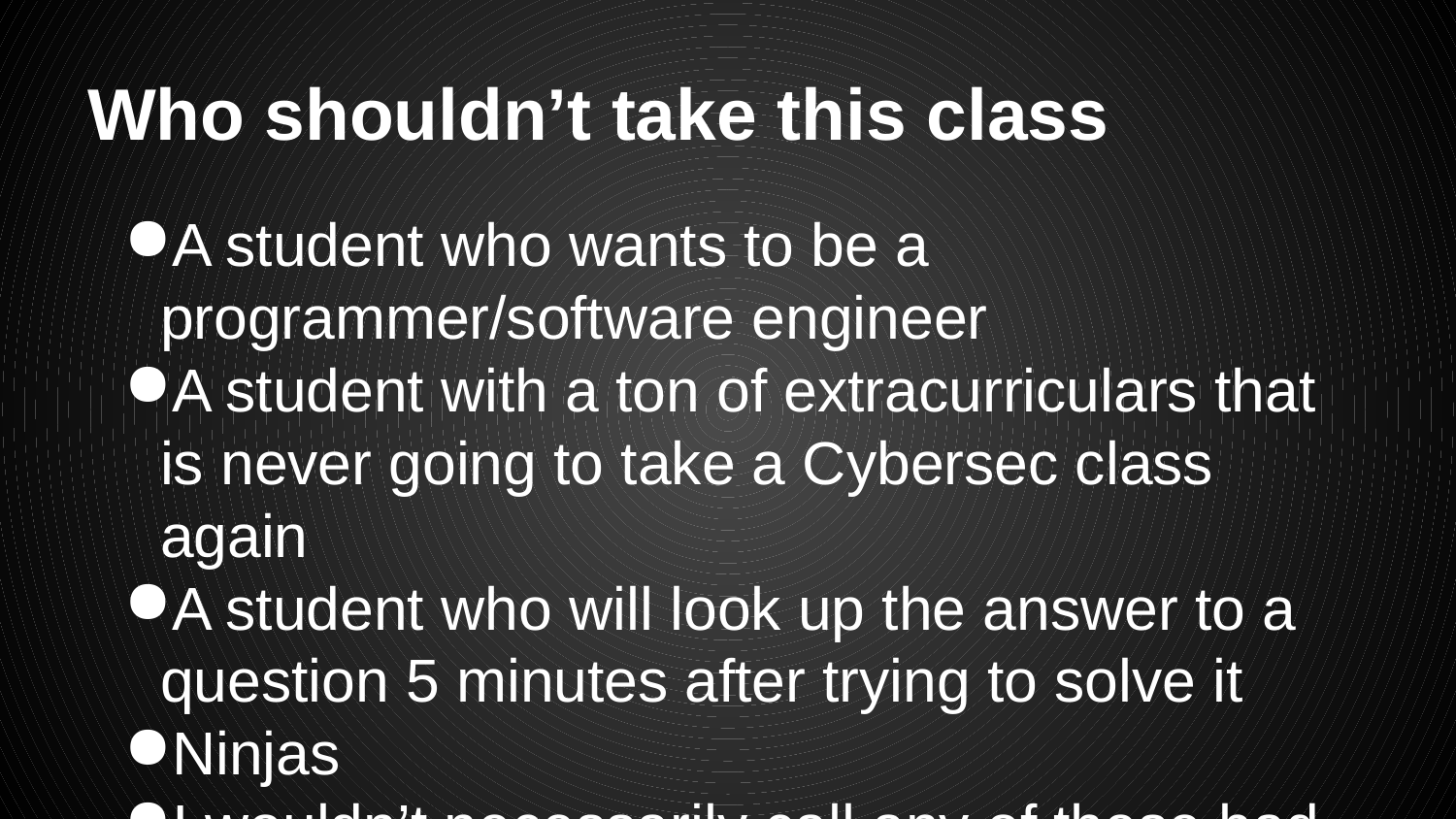

# Who shouldn’t take this class
A student who wants to be a programmer/software engineer
A student with a ton of extracurriculars that is never going to take a Cybersec class again
A student who will look up the answer to a question 5 minutes after trying to solve it
Ninjas
I wouldn’t necessarily call any of these bad, but not everyone fits this description

Talk to me if unsure!